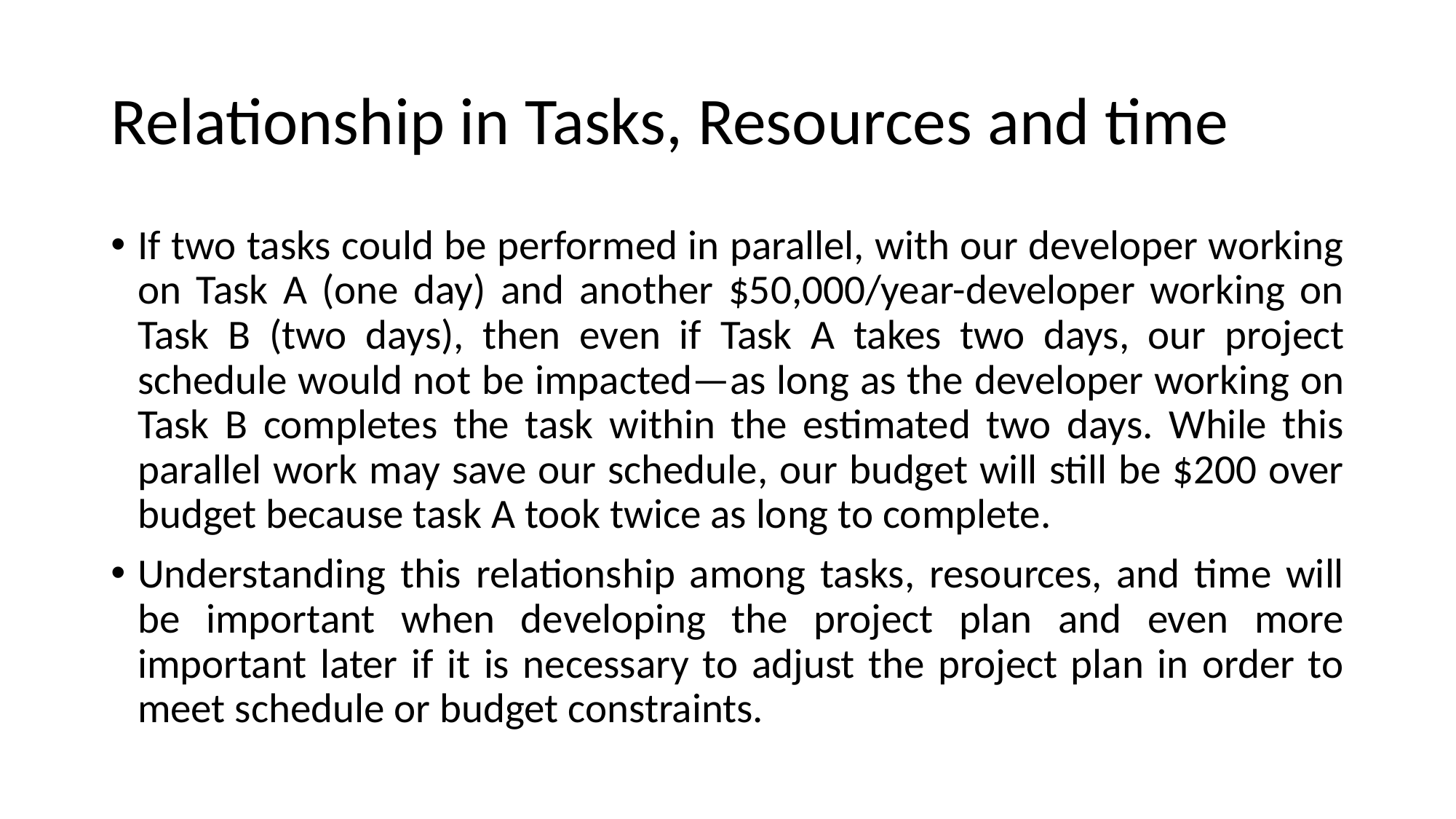

# Relationship in Tasks, Resources and time
If two tasks could be performed in parallel, with our developer working on Task A (one day) and another $50,000/year-developer working on Task B (two days), then even if Task A takes two days, our project schedule would not be impacted—as long as the developer working on Task B completes the task within the estimated two days. While this parallel work may save our schedule, our budget will still be $200 over budget because task A took twice as long to complete.
Understanding this relationship among tasks, resources, and time will be important when developing the project plan and even more important later if it is necessary to adjust the project plan in order to meet schedule or budget constraints.